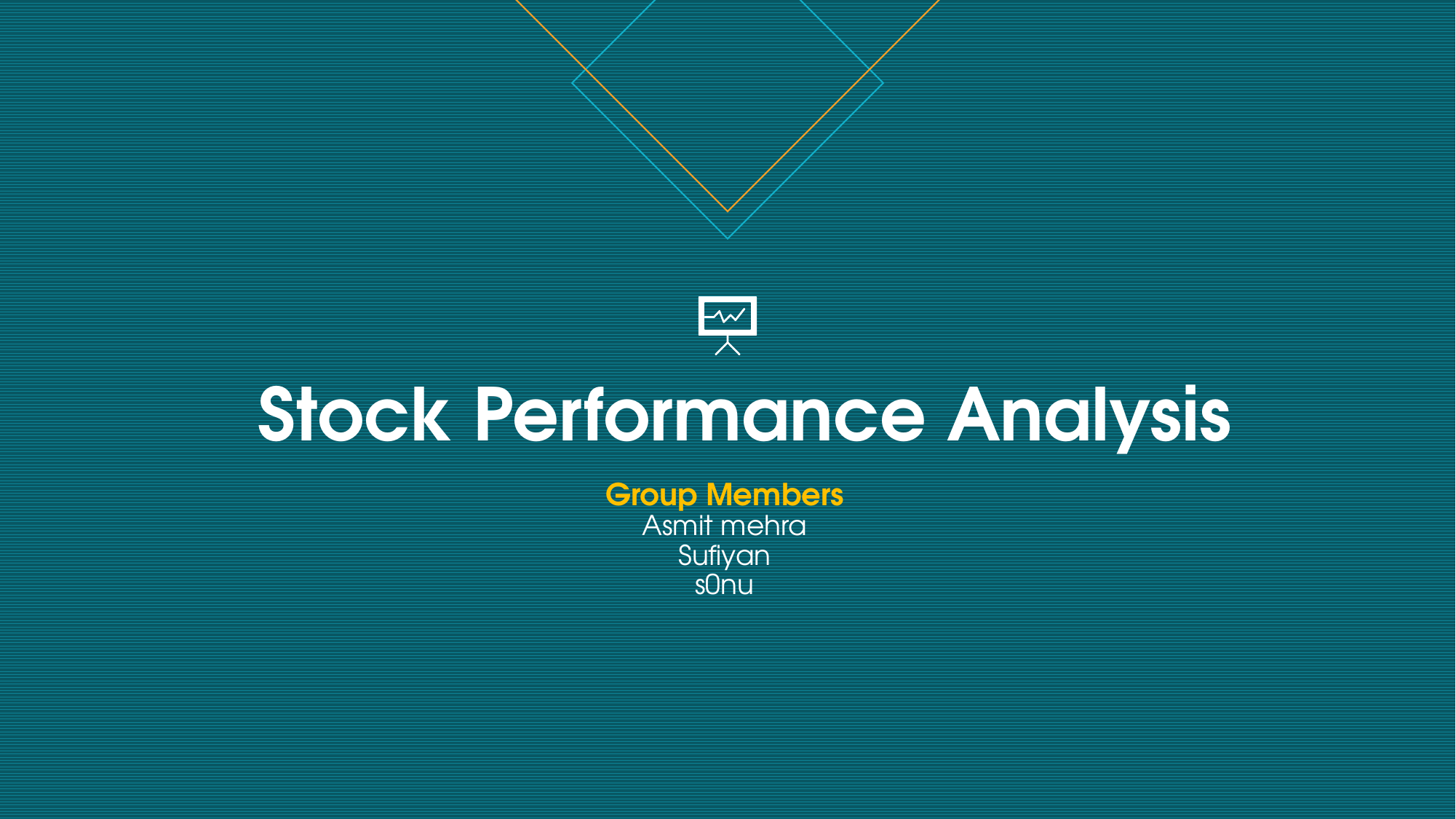

# Stock Performance Analysis
Group Members
Asmit mehra
Sufiyan
s0nu